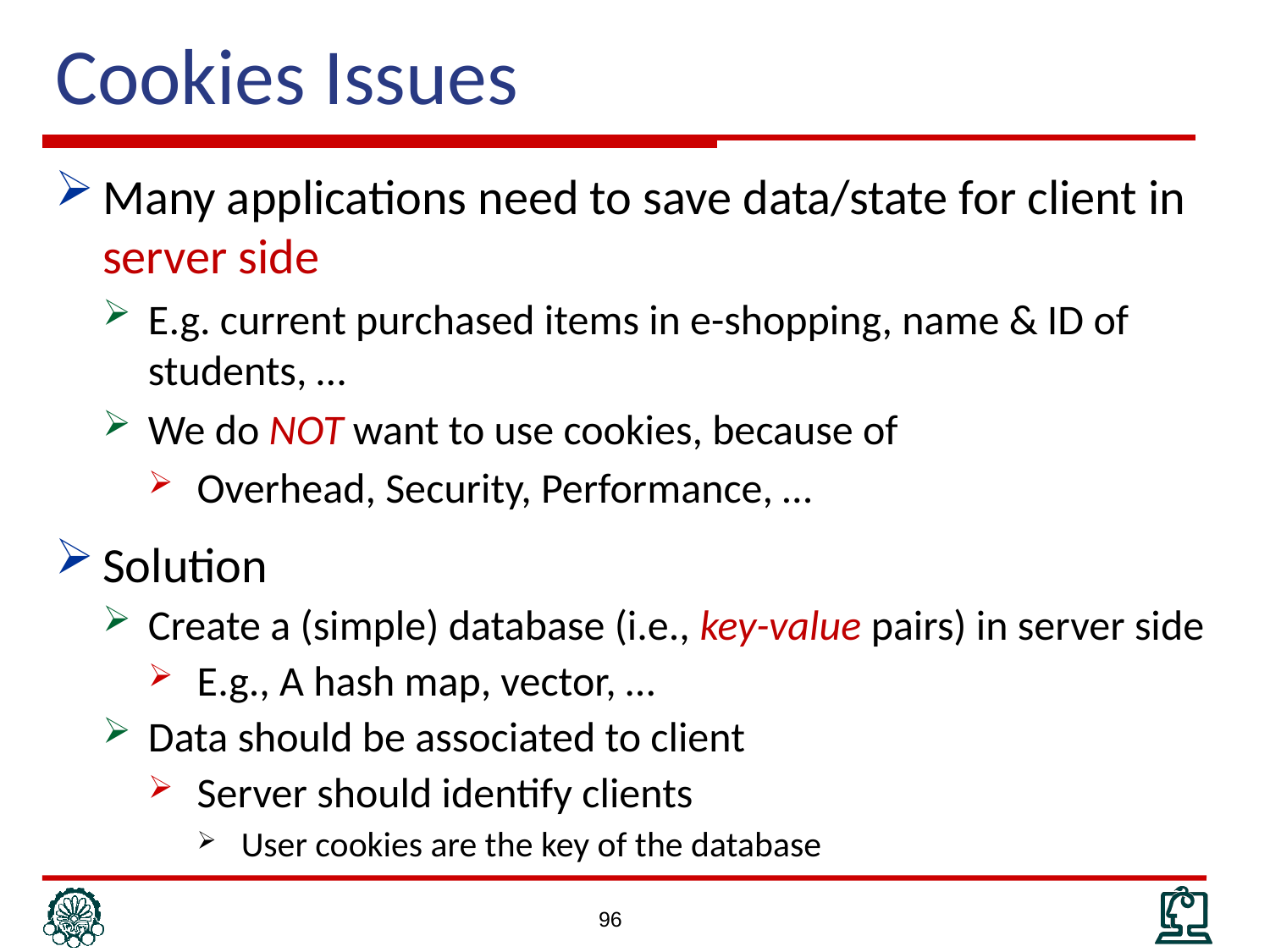

# Cookies Issues
Many applications need to save data/state for client in server side
E.g. current purchased items in e-shopping, name & ID of students, …
We do NOT want to use cookies, because of
Overhead, Security, Performance, …
Solution
Create a (simple) database (i.e., key-value pairs) in server side
E.g., A hash map, vector, …
Data should be associated to client
Server should identify clients
User cookies are the key of the database
96